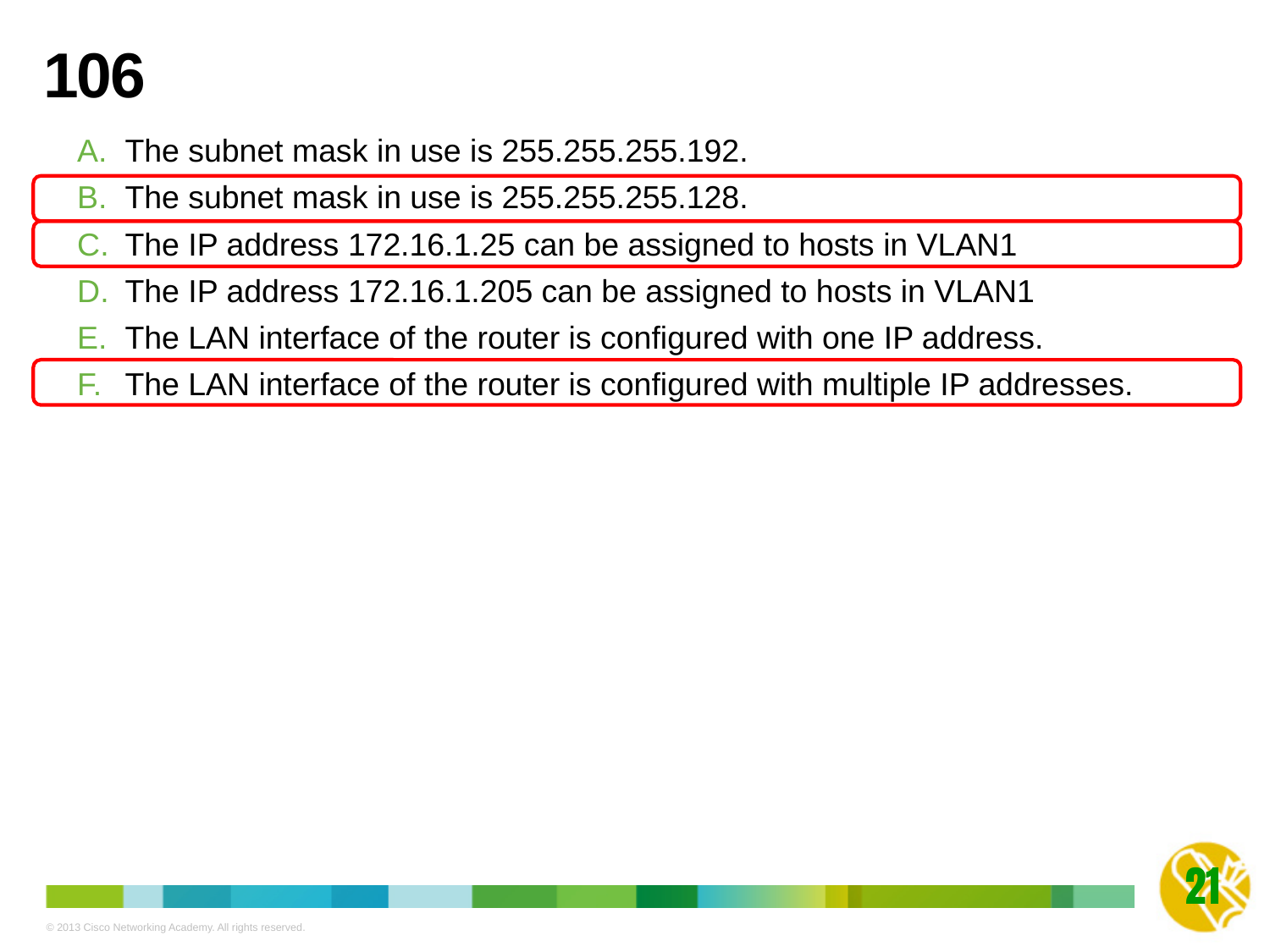

# 106
The subnet mask in use is 255.255.255.192.
The subnet mask in use is 255.255.255.128.
The IP address 172.16.1.25 can be assigned to hosts in VLAN1
The IP address 172.16.1.205 can be assigned to hosts in VLAN1
The LAN interface of the router is configured with one IP address.
The LAN interface of the router is configured with multiple IP addresses.